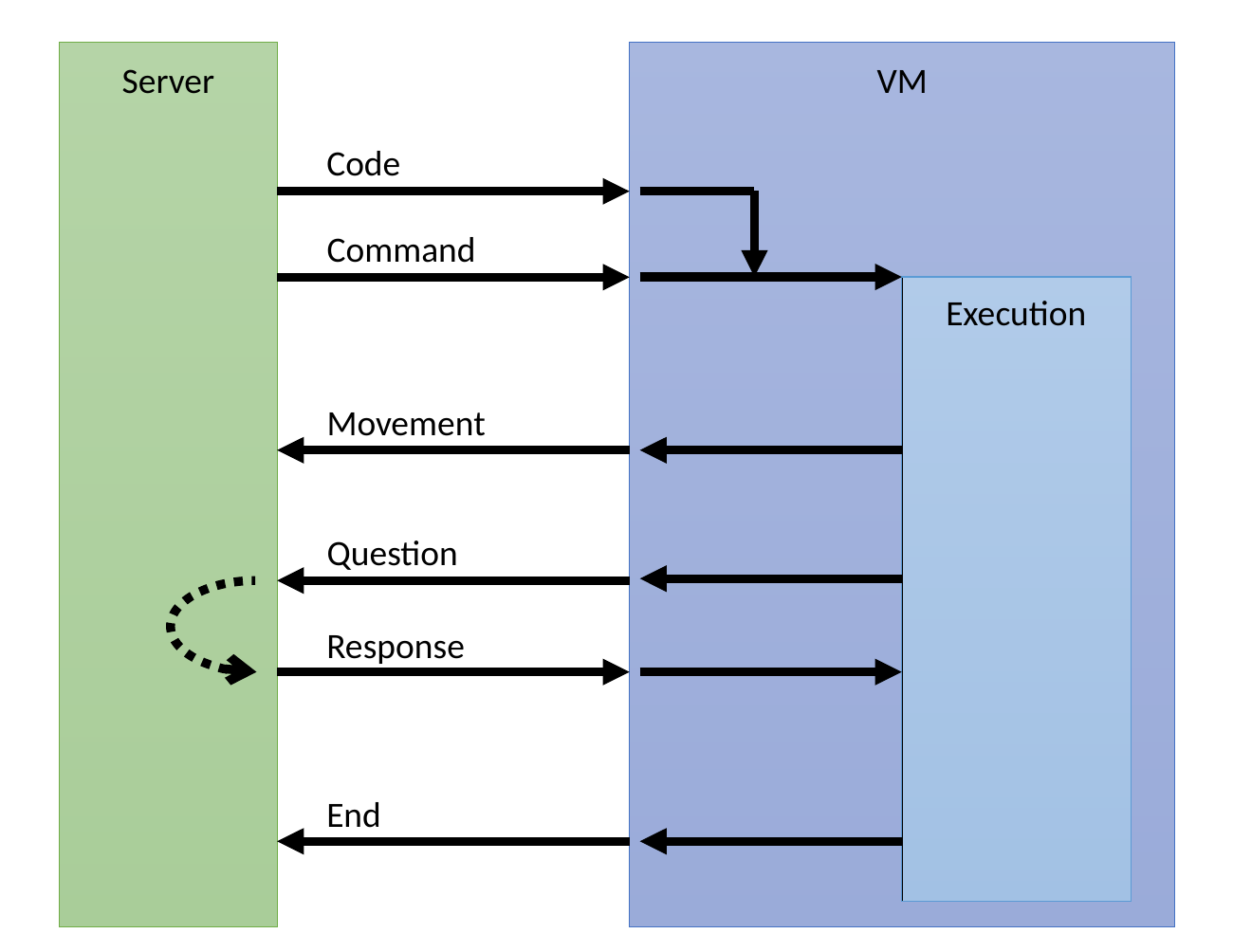

Server

VM

Code
Command
Execution

Movement
Question

Response
End